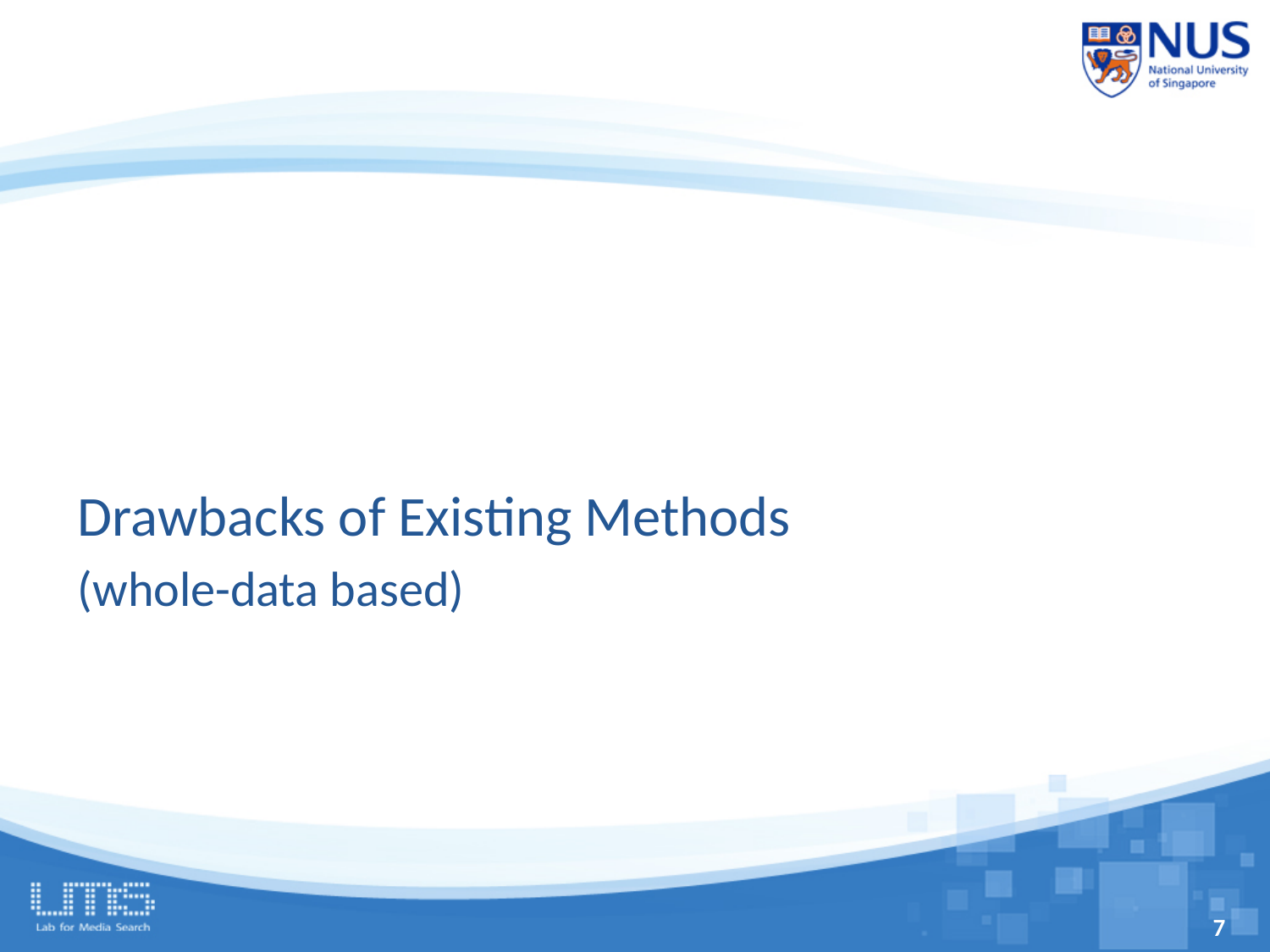

#

Drawbacks of Existing Methods
(whole-data based)
7